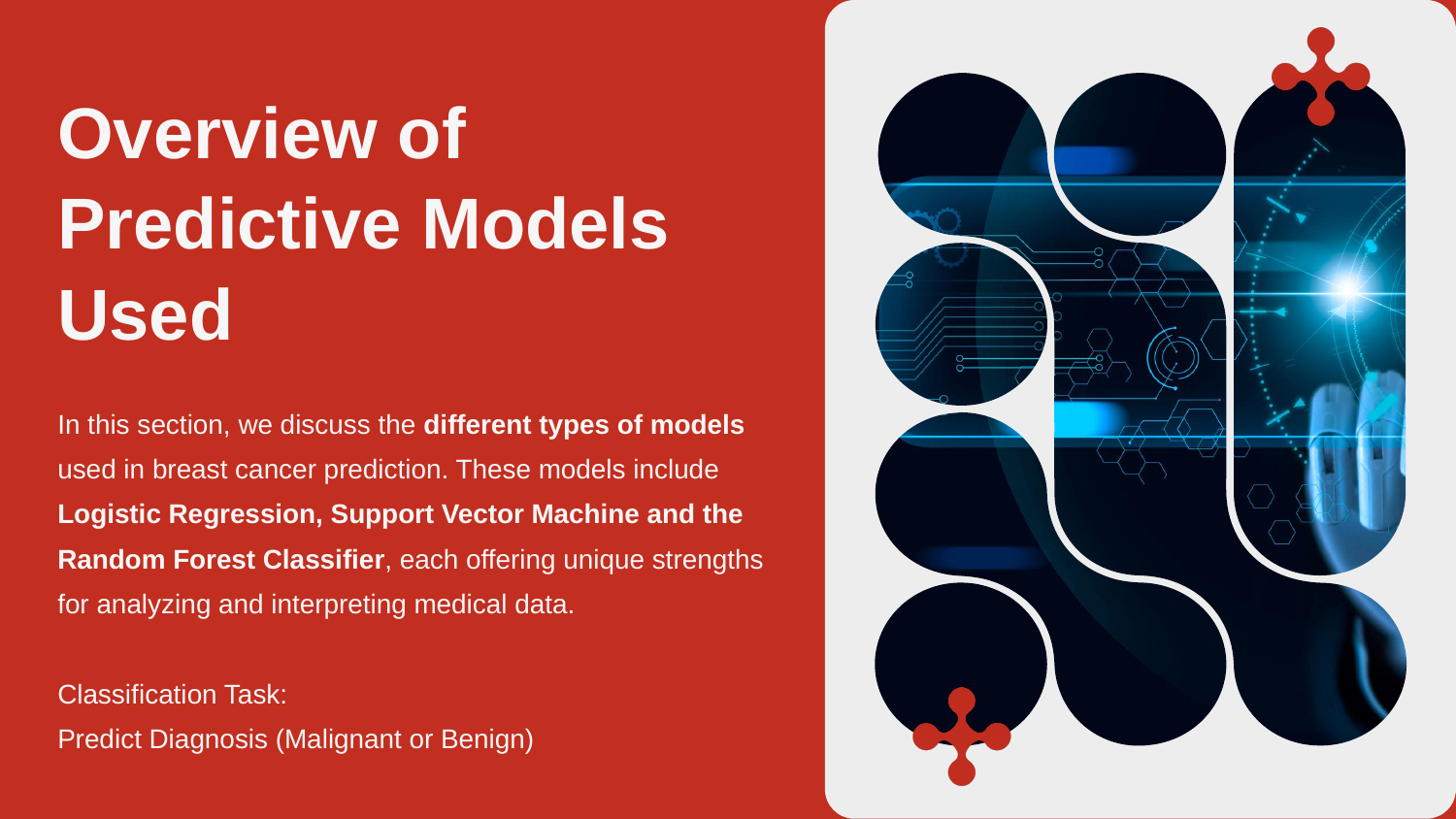

Overview of Predictive Models Used

In this section, we discuss the different types of models used in breast cancer prediction. These models include Logistic Regression, Support Vector Machine and the Random Forest Classifier, each offering unique strengths for analyzing and interpreting medical data.

Classification Task:
Predict Diagnosis (Malignant or Benign)